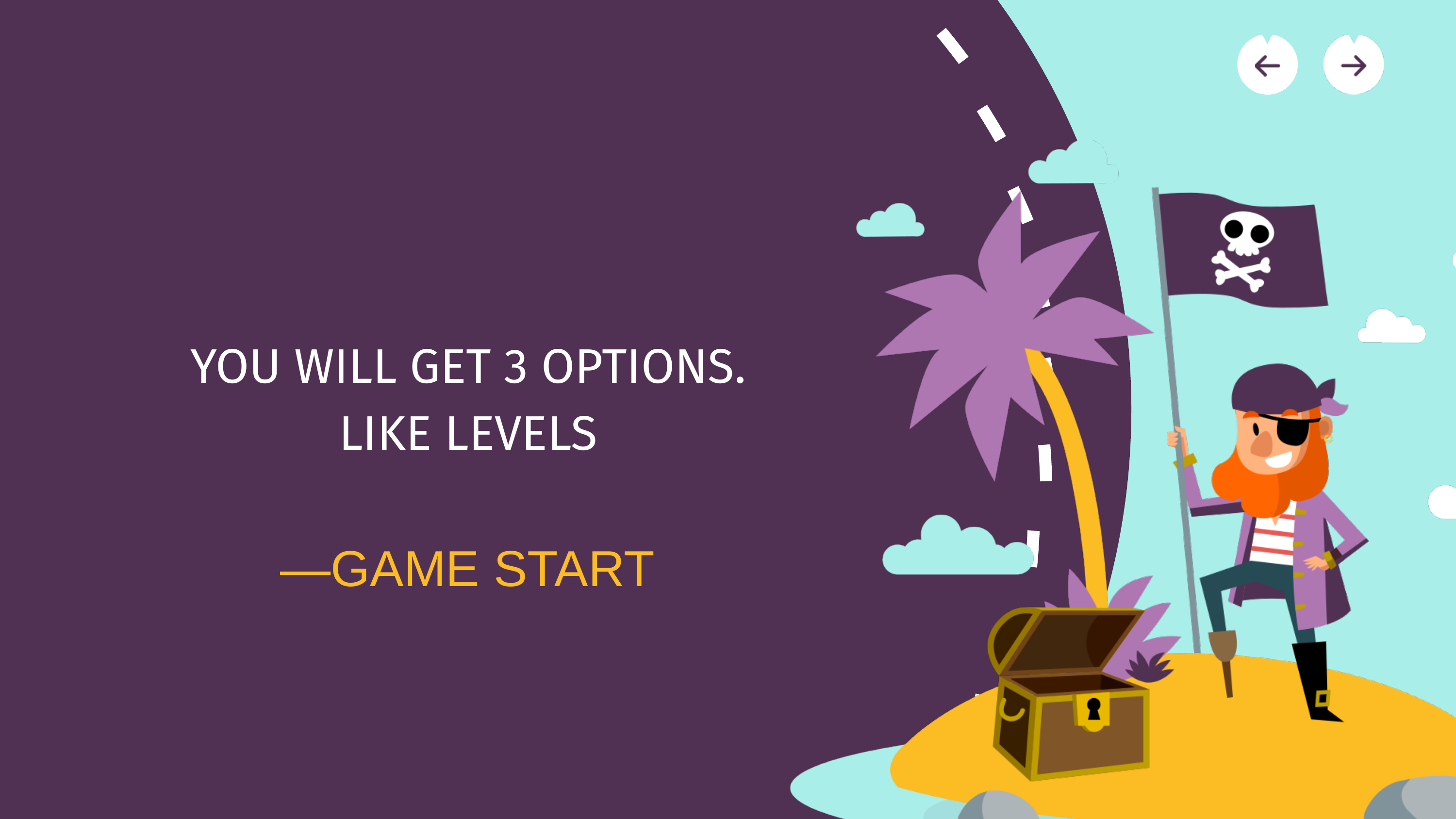

YOU WILL GET 3 OPTIONS.
LIKE LEVELS
—GAME START